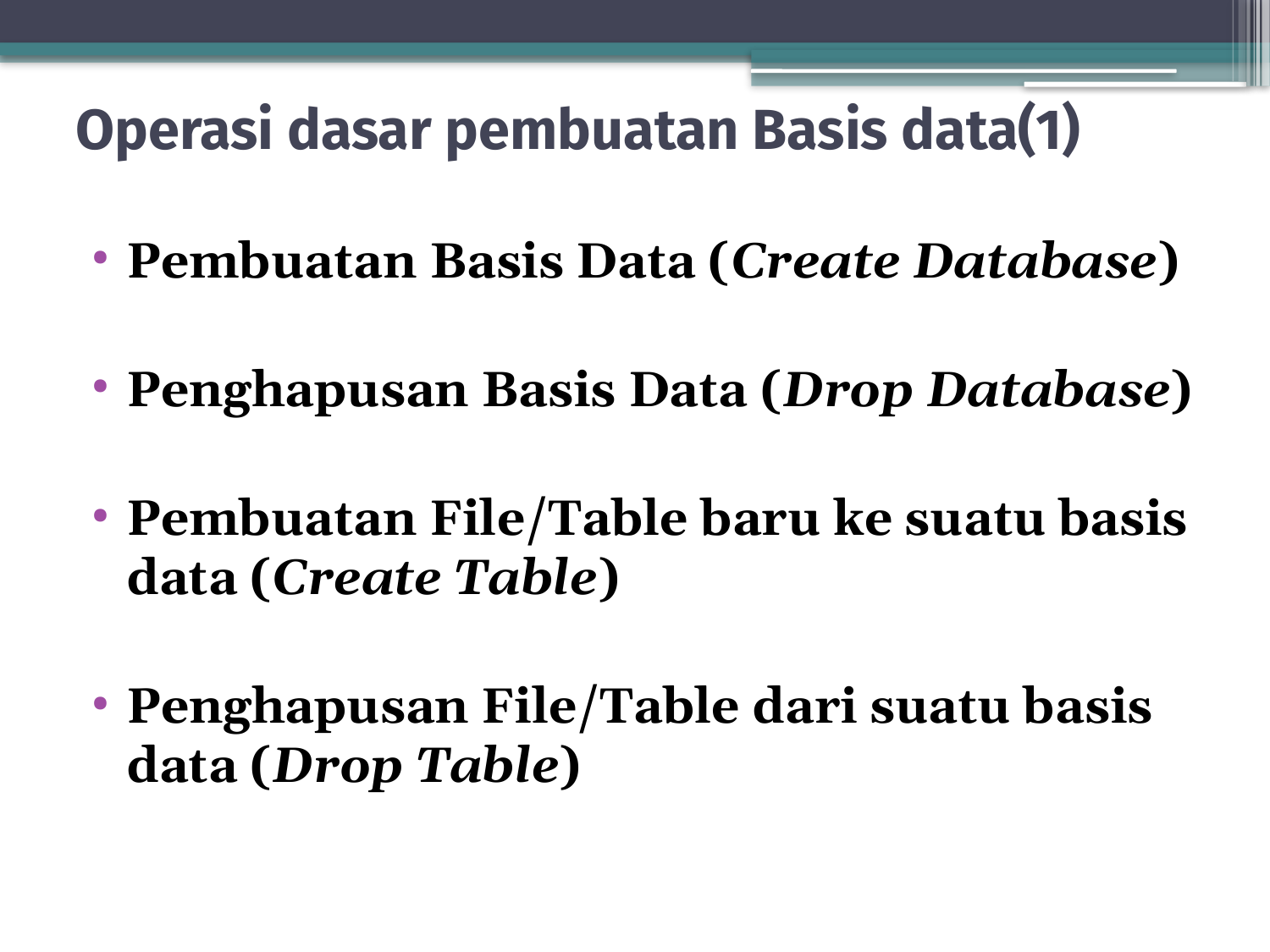

# Operasi dasar pembuatan Basis data(1)
Pembuatan Basis Data (Create Database)

Penghapusan Basis Data (Drop Database)

Pembuatan File/Table baru ke suatu basis data (Create Table)

Penghapusan File/Table dari suatu basis data (Drop Table)